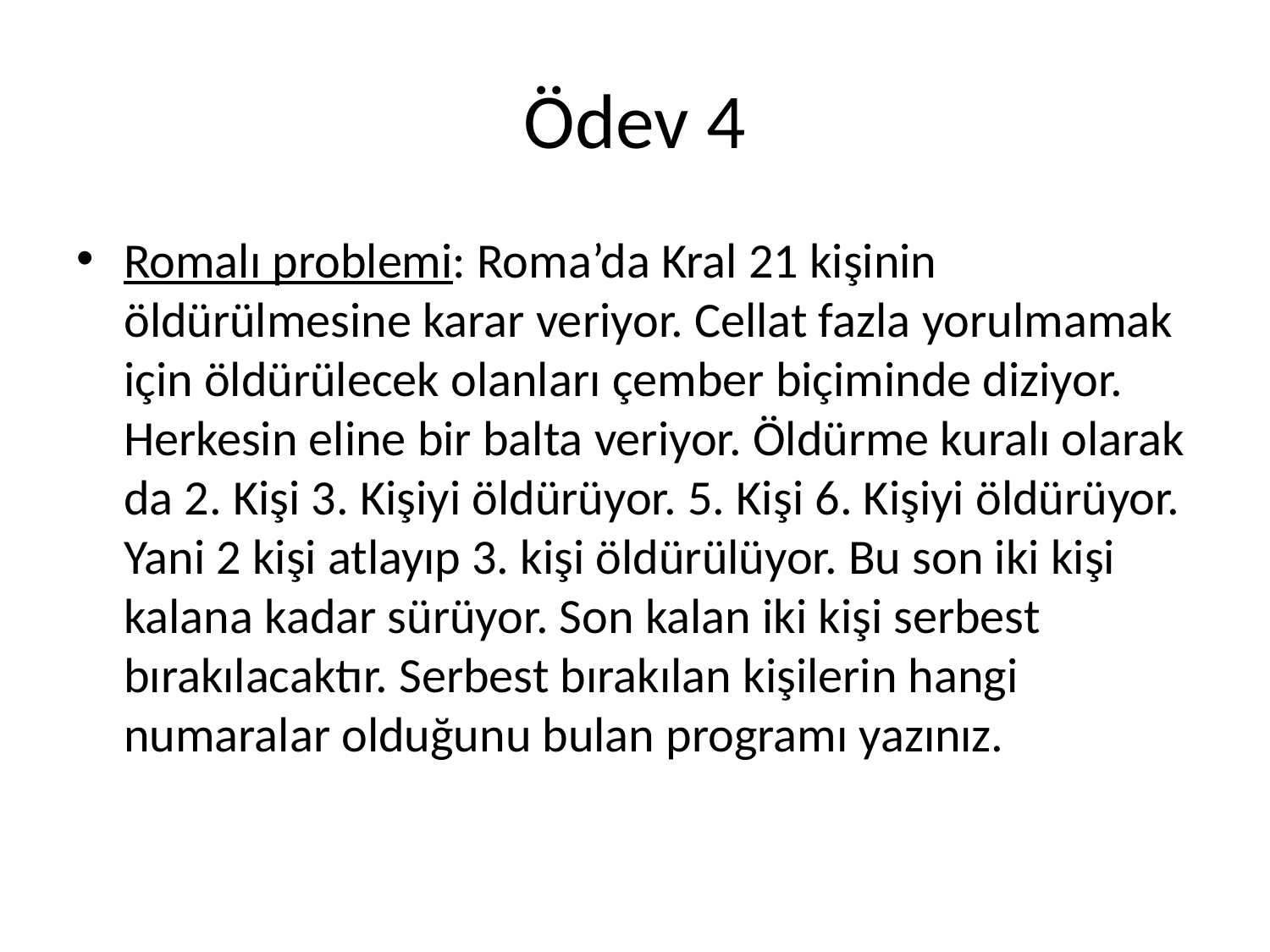

# Ödev 4
Romalı problemi: Roma’da Kral 21 kişinin öldürülmesine karar veriyor. Cellat fazla yorulmamak için öldürülecek olanları çember biçiminde diziyor. Herkesin eline bir balta veriyor. Öldürme kuralı olarak da 2. Kişi 3. Kişiyi öldürüyor. 5. Kişi 6. Kişiyi öldürüyor. Yani 2 kişi atlayıp 3. kişi öldürülüyor. Bu son iki kişi kalana kadar sürüyor. Son kalan iki kişi serbest bırakılacaktır. Serbest bırakılan kişilerin hangi numaralar olduğunu bulan programı yazınız.